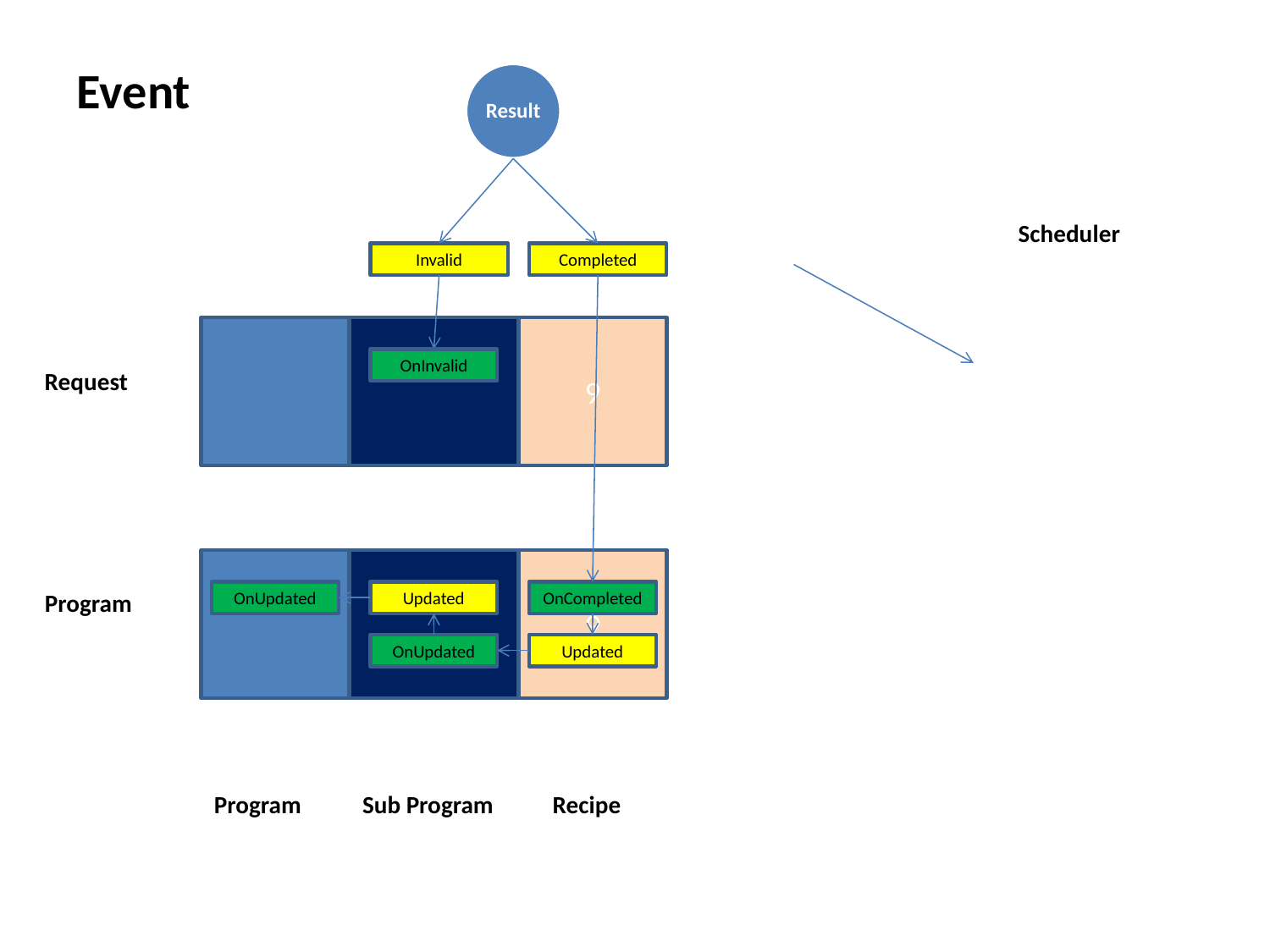

Event

Result

Scheduler
Invalid
Completed

9
OnInvalid
Request

9
Program
OnUpdated
Updated
OnCompleted
OnUpdated
Updated
Program
Sub Program
Recipe